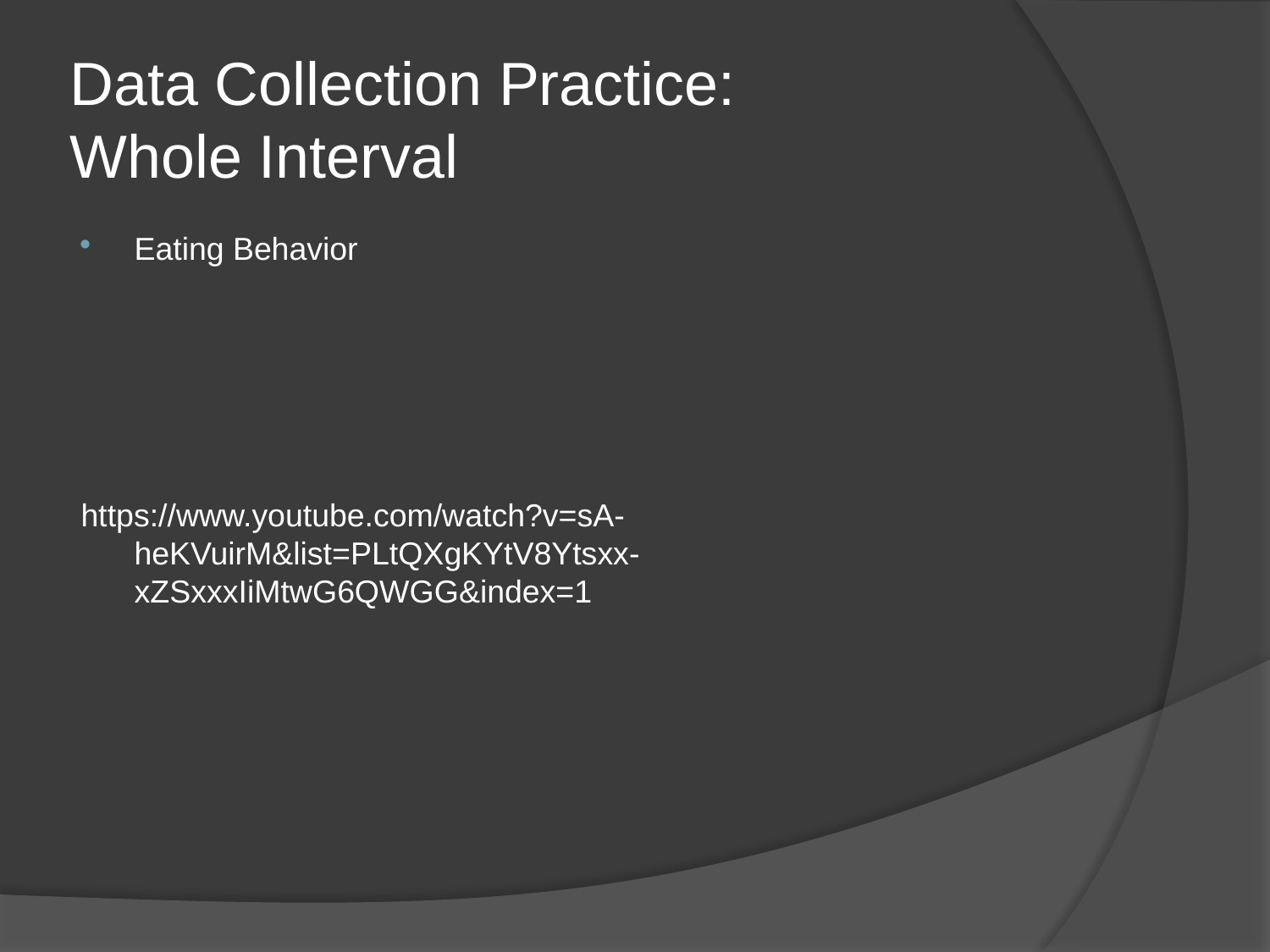

# Data Collection Practice: Whole Interval
Eating Behavior

https://www.youtube.com/watch?v=sA-heKVuirM&list=PLtQXgKYtV8Ytsxx-xZSxxxIiMtwG6QWGG&index=1